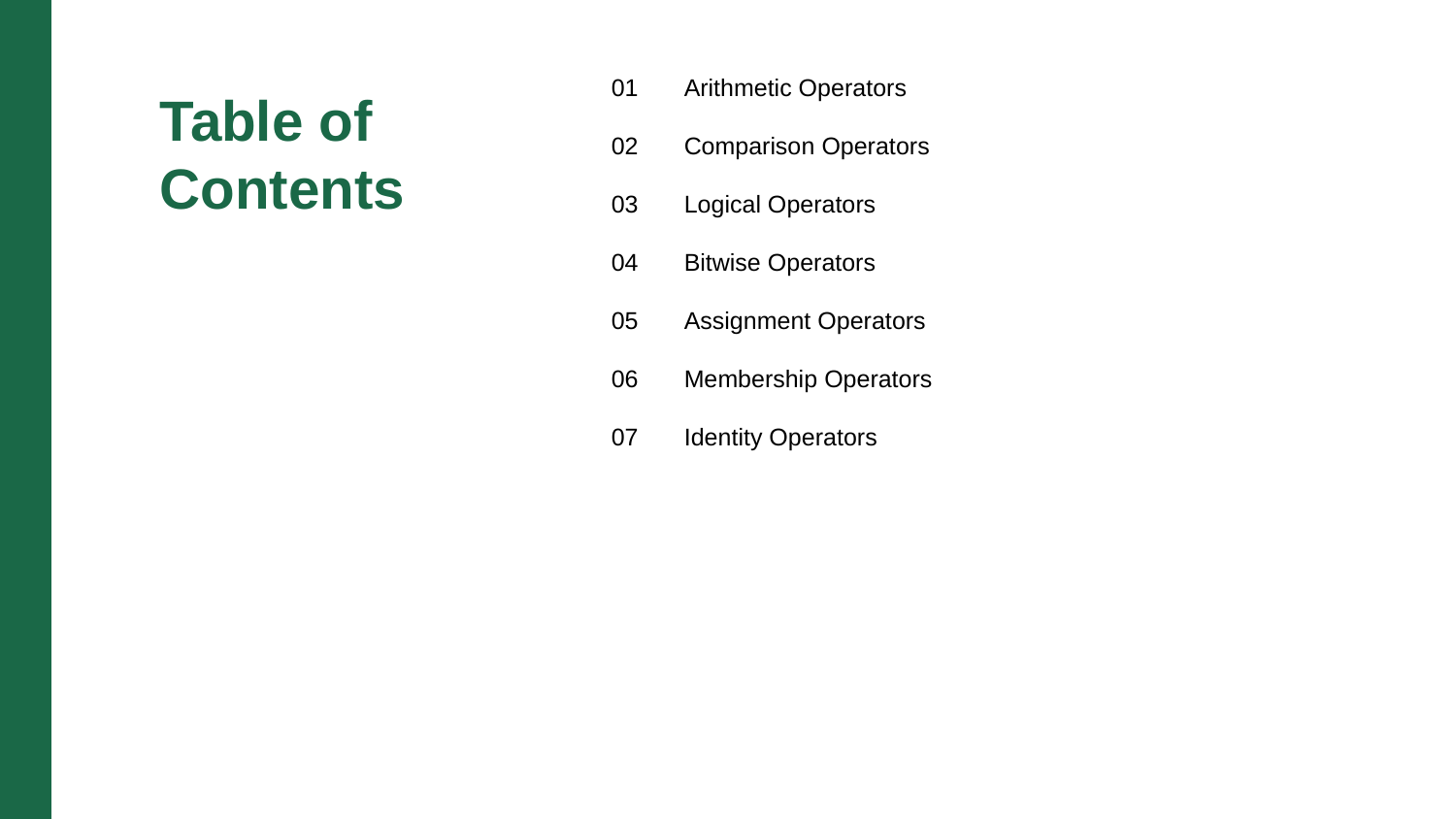

01
Arithmetic Operators
Table of Contents
02
Comparison Operators
03
Logical Operators
04
Bitwise Operators
05
Assignment Operators
06
Membership Operators
07
Identity Operators